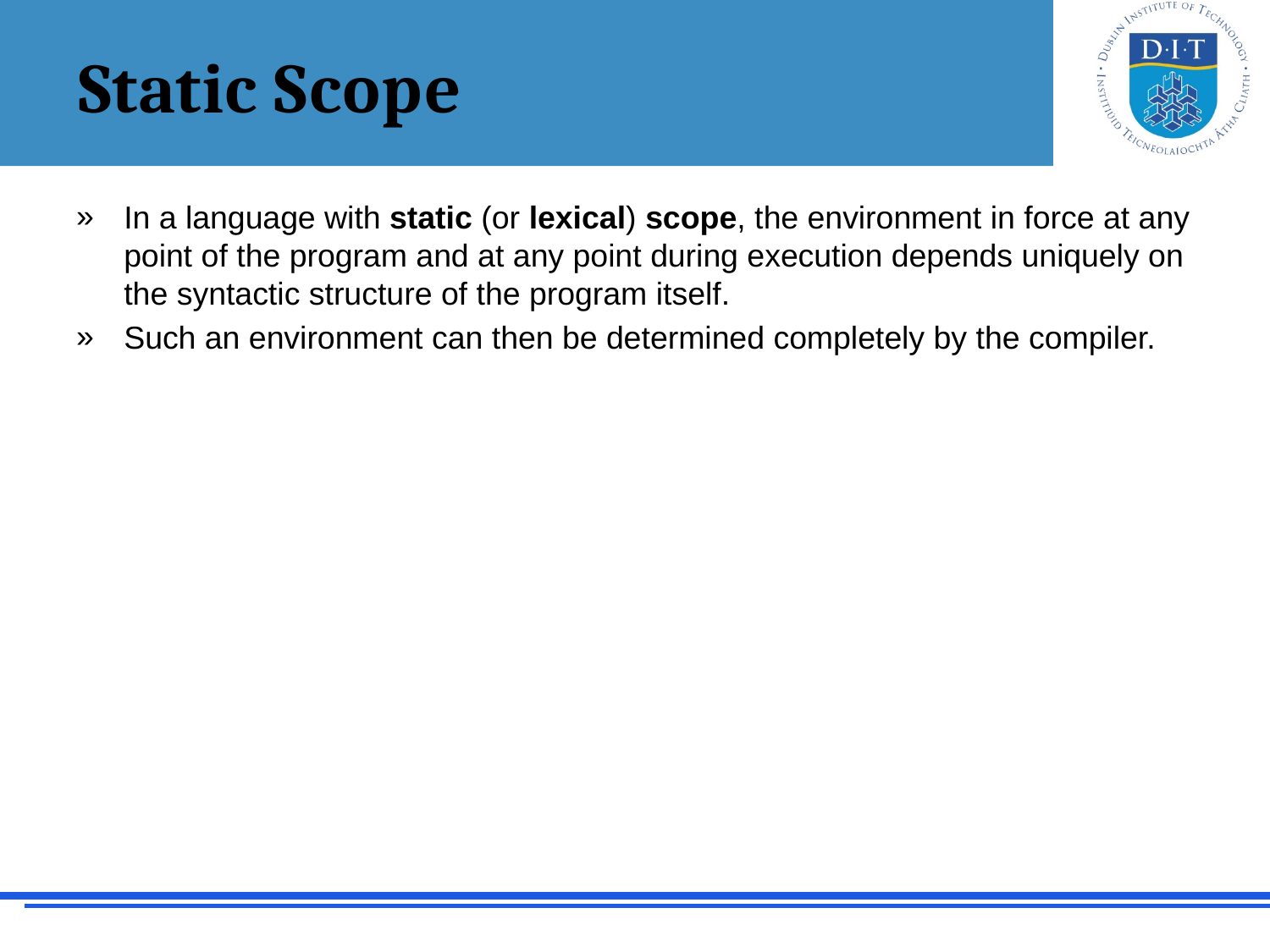

# Static Scope
In a language with static (or lexical) scope, the environment in force at any point of the program and at any point during execution depends uniquely on the syntactic structure of the program itself.
Such an environment can then be determined completely by the compiler.